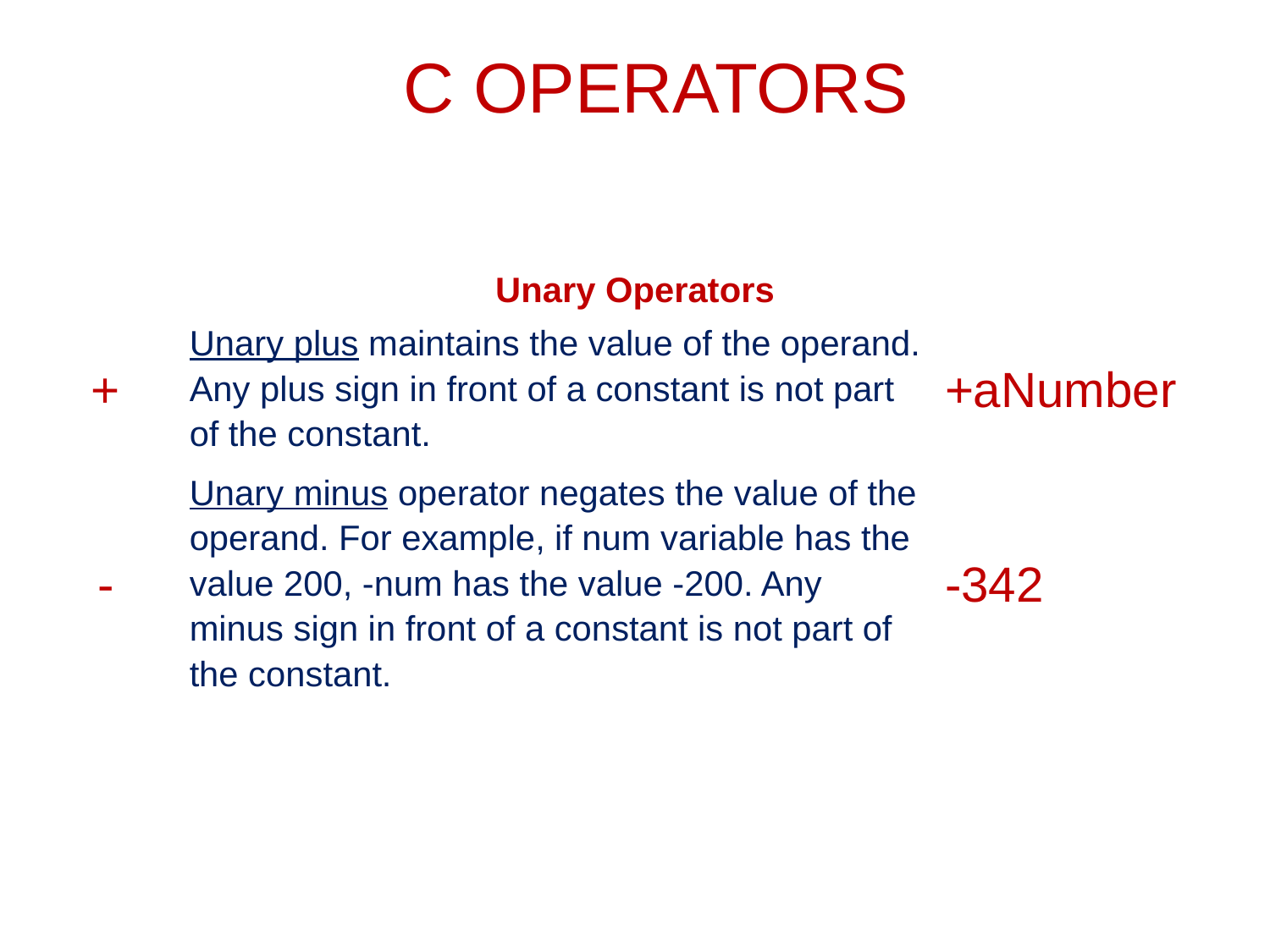

# C OPERATORS
| Unary Operators |  |  |
| --- | --- | --- |
| + | Unary plus maintains the value of the operand. Any plus sign in front of a constant is not part of the constant. | +aNumber |
| - | Unary minus operator negates the value of the operand. For example, if num variable has the value 200, -num has the value -200. Any minus sign in front of a constant is not part of the constant. | -342 |